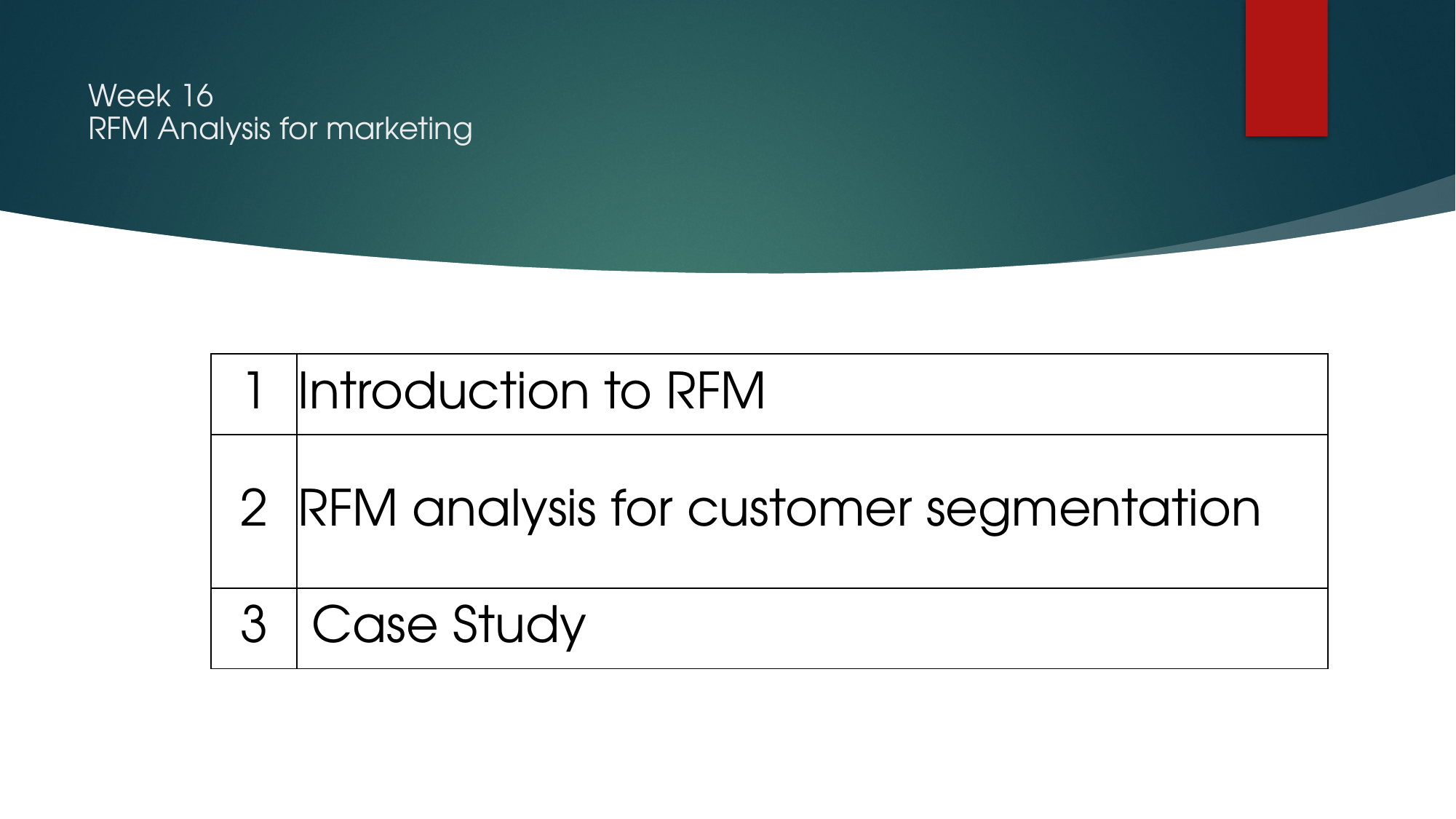

# Week 16 RFM Analysis for marketing

| 1 | Introduction to RFM |
| --- | --- |
| 2 | RFM analysis for customer segmentation |
| 3 | Case Study |